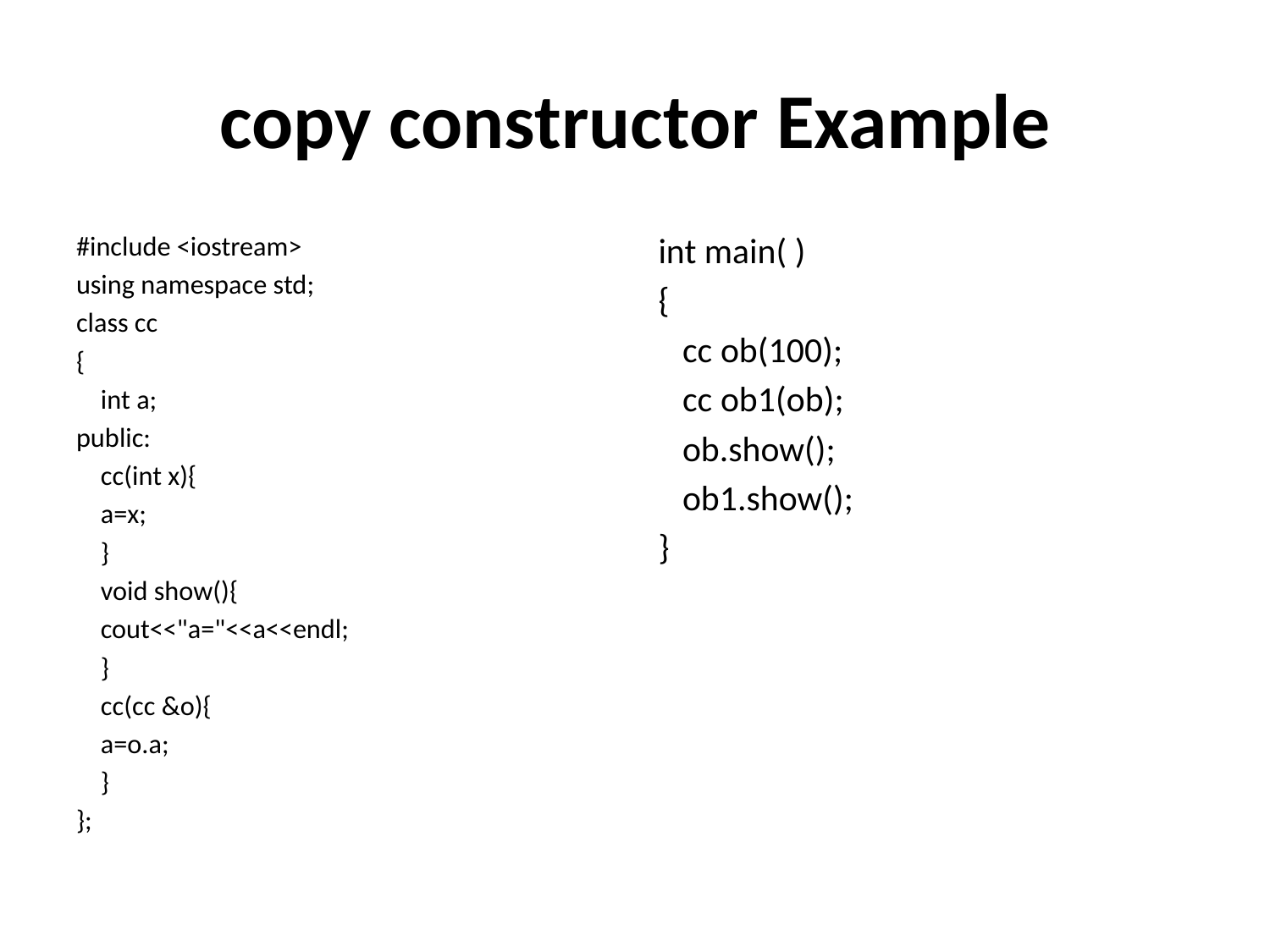

# copy constructor Example
#include <iostream>
using namespace std;
class cc
{
    int a;
public:
    cc(int x){
    a=x;
    }
    void show(){
    cout<<"a="<<a<<endl;
    }
    cc(cc &o){
    a=o.a;
    }
};

int main( )
{
   cc ob(100);
   cc ob1(ob);
   ob.show();
   ob1.show();
}